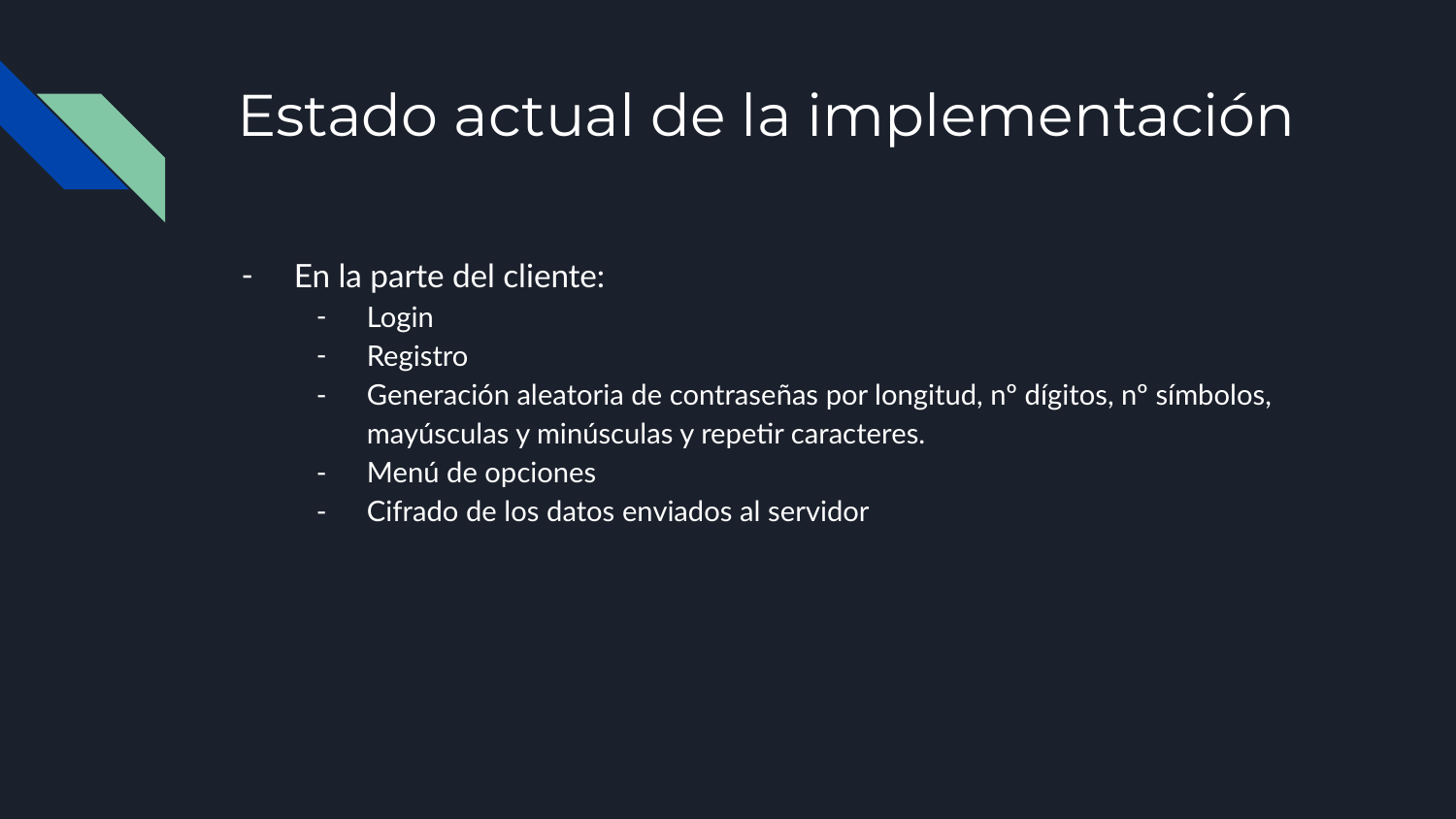

# Estado actual de la implementación
En la parte del cliente:
Login
Registro
Generación aleatoria de contraseñas por longitud, nº dígitos, nº símbolos, mayúsculas y minúsculas y repetir caracteres.
Menú de opciones
Cifrado de los datos enviados al servidor